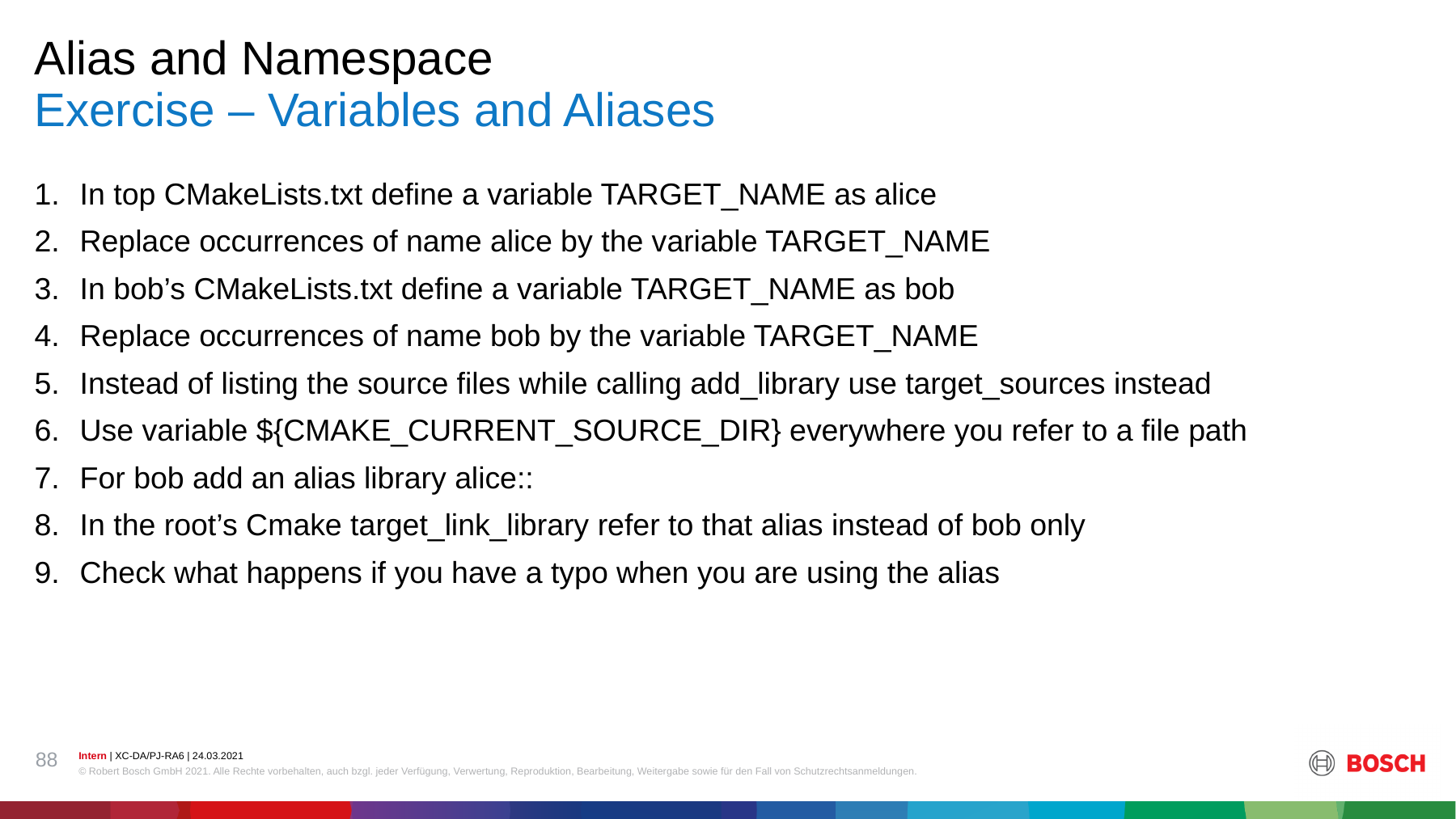

Alias and Namespace
# Exercise – Variables and Aliases
In top CMakeLists.txt define a variable TARGET_NAME as alice
Replace occurrences of name alice by the variable TARGET_NAME
In bob’s CMakeLists.txt define a variable TARGET_NAME as bob
Replace occurrences of name bob by the variable TARGET_NAME
Instead of listing the source files while calling add_library use target_sources instead
Use variable ${CMAKE_CURRENT_SOURCE_DIR} everywhere you refer to a file path
For bob add an alias library alice::
In the root’s Cmake target_link_library refer to that alias instead of bob only
Check what happens if you have a typo when you are using the alias

88